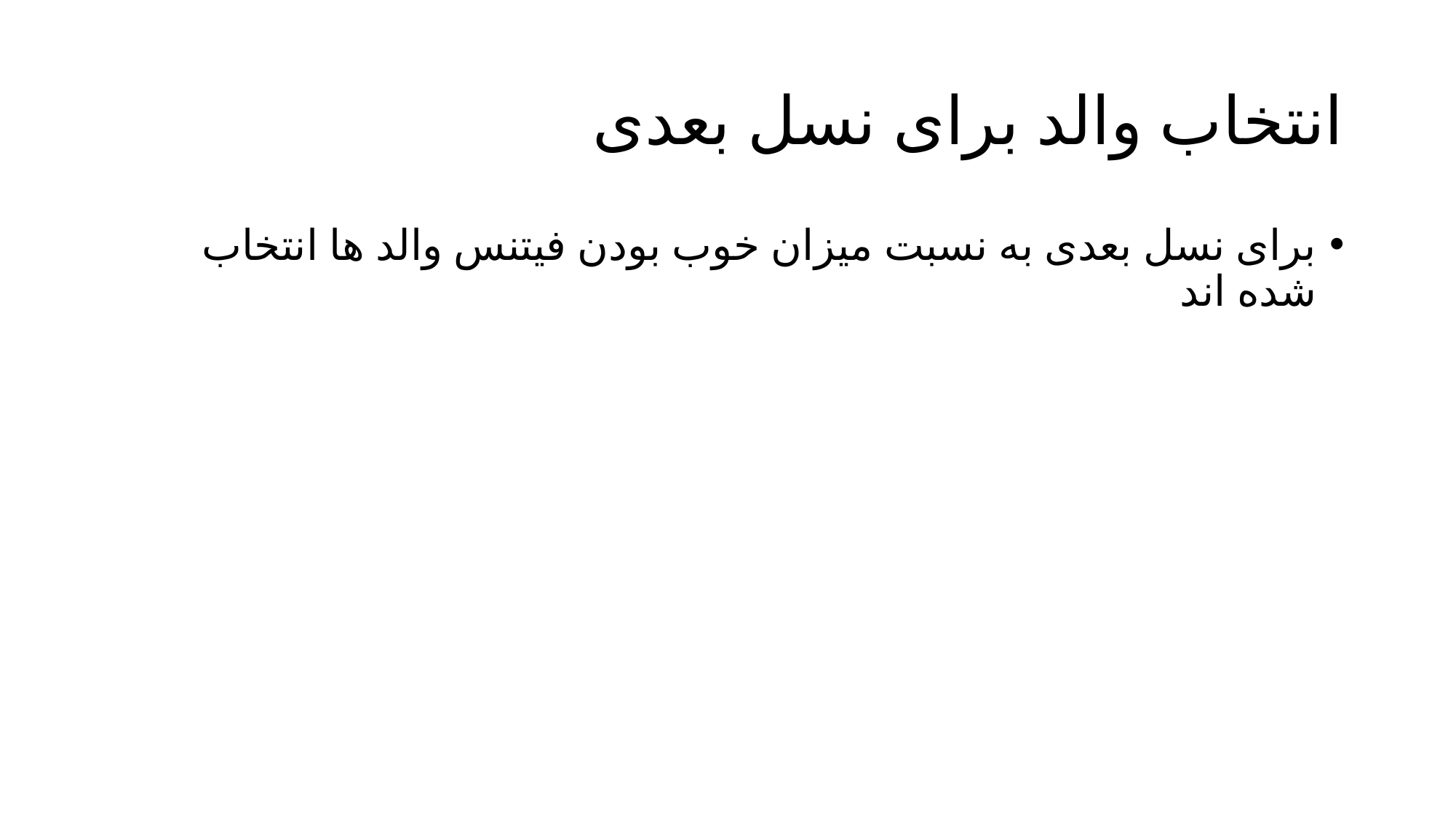

# انتخاب والد برای نسل بعدی
برای نسل بعدی به نسبت میزان خوب بودن فیتنس والد ها انتخاب شده اند